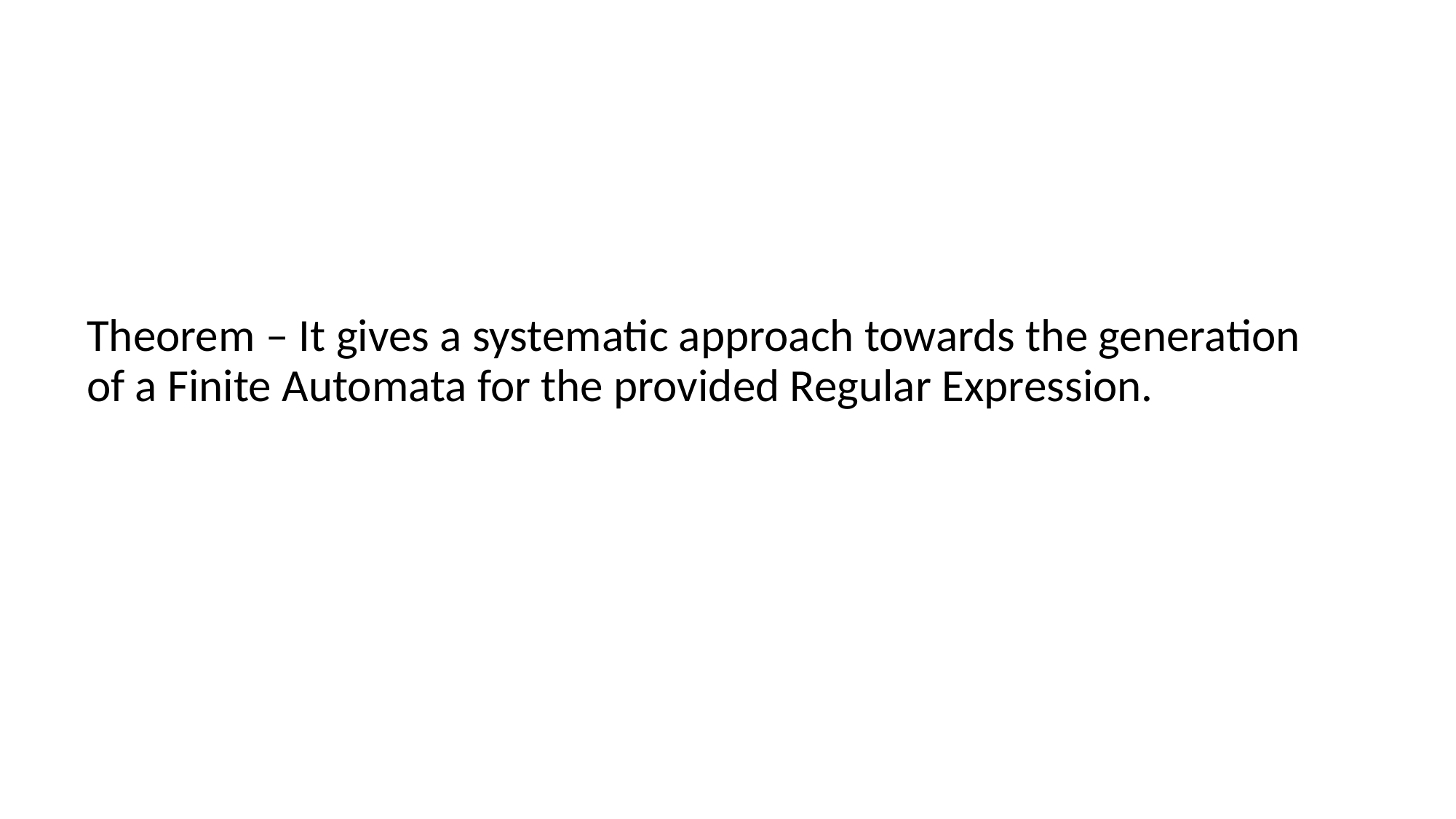

# Theorem – It gives a systematic approach towards the generation of a Finite Automata for the provided Regular Expression.